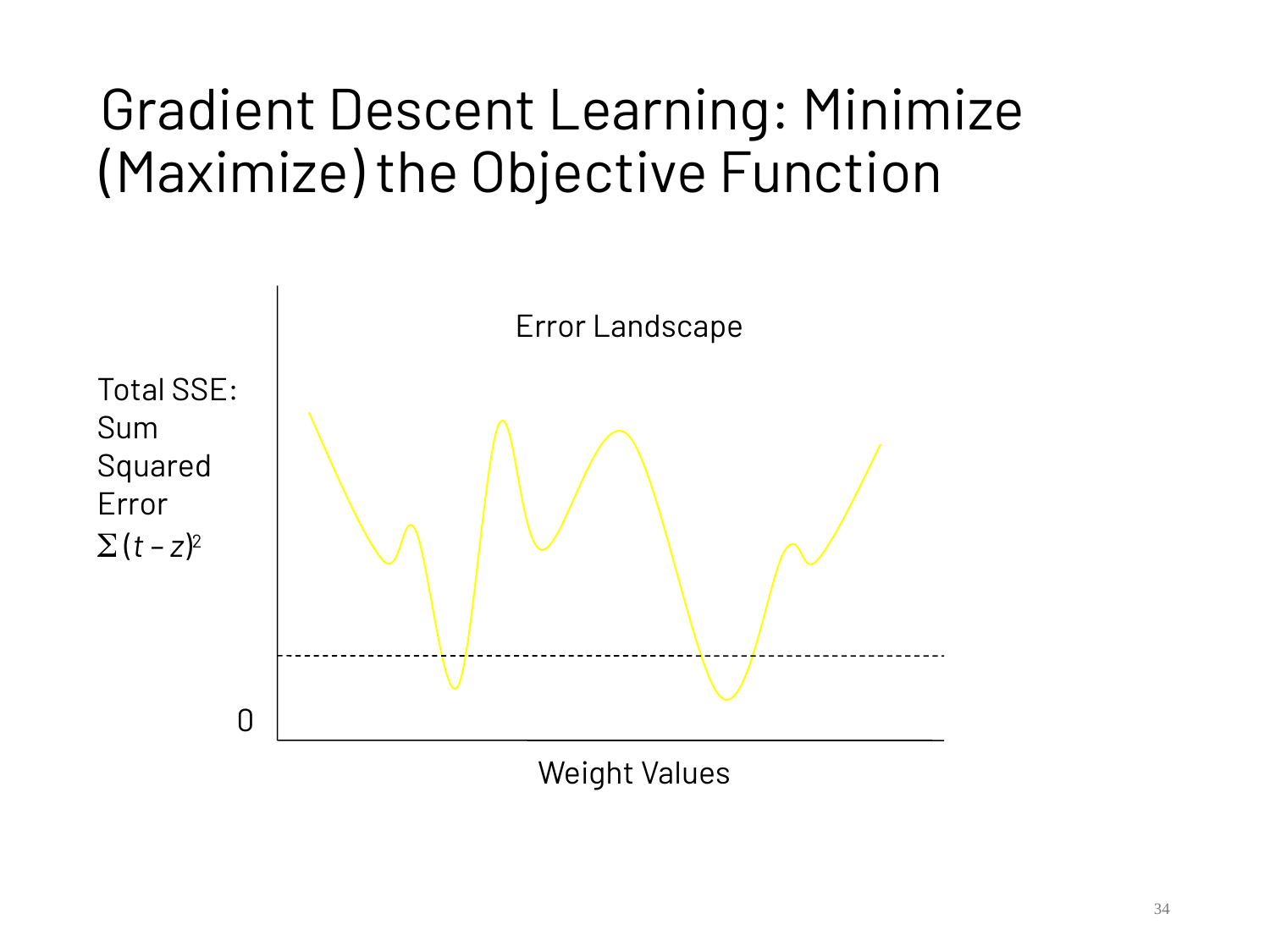

# Gradient Descent Learning: Minimize (Maximize) the Objective Function

Error Landscape
Total SSE:
Sum Squared
Error
Σ (t – z)2

0

Weight Values

34